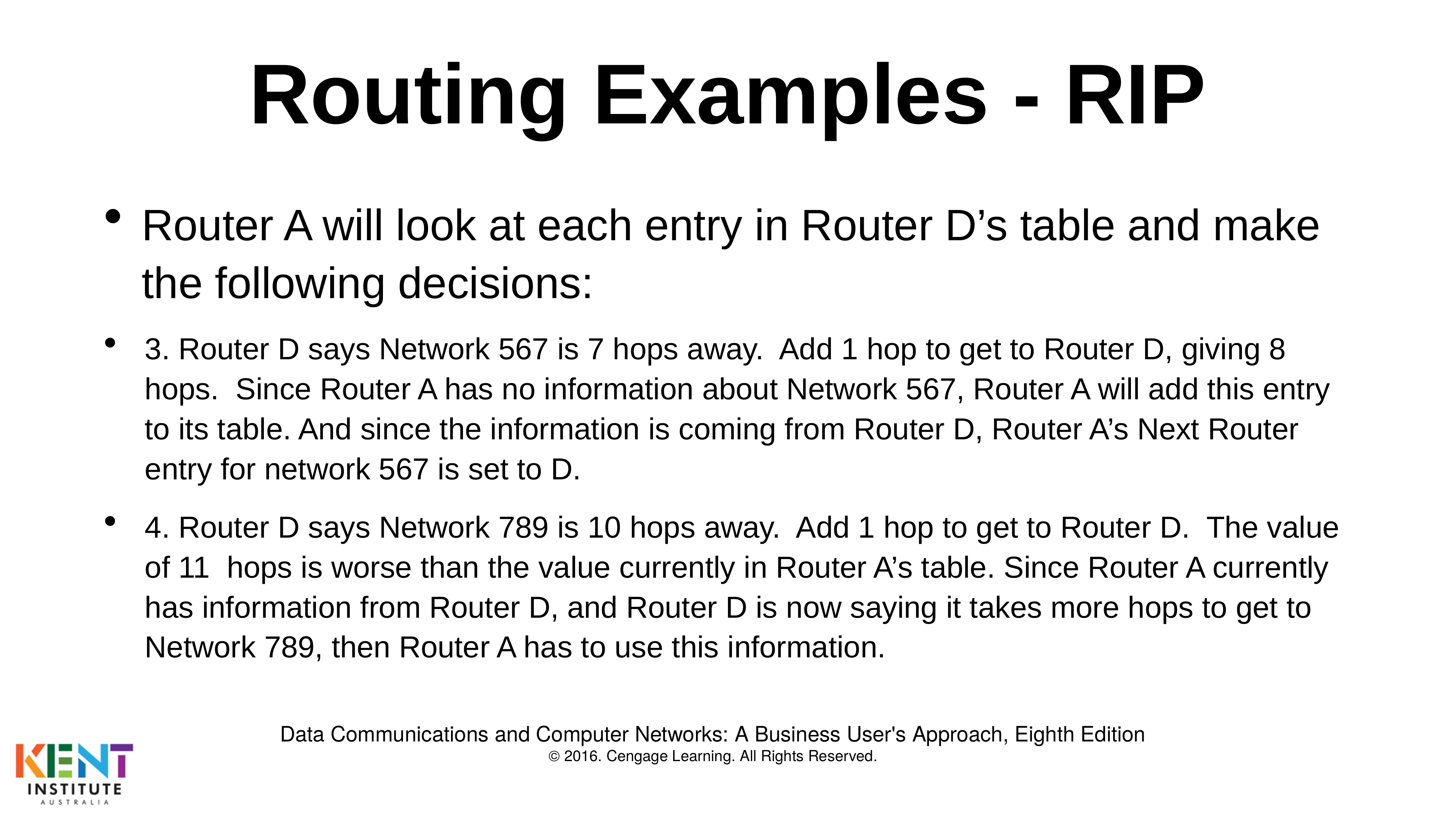

# Routing Examples - RIP
Router A will look at each entry in Router D’s table and make the following decisions:
3. Router D says Network 567 is 7 hops away.  Add 1 hop to get to Router D, giving 8 hops.  Since Router A has no information about Network 567, Router A will add this entry to its table. And since the information is coming from Router D, Router A’s Next Router entry for network 567 is set to D.
4. Router D says Network 789 is 10 hops away.  Add 1 hop to get to Router D.  The value of 11  hops is worse than the value currently in Router A’s table. Since Router A currently has information from Router D, and Router D is now saying it takes more hops to get to Network 789, then Router A has to use this information.
Data Communications and Computer Networks: A Business User's Approach, Eighth Edition
© 2016. Cengage Learning. All Rights Reserved.